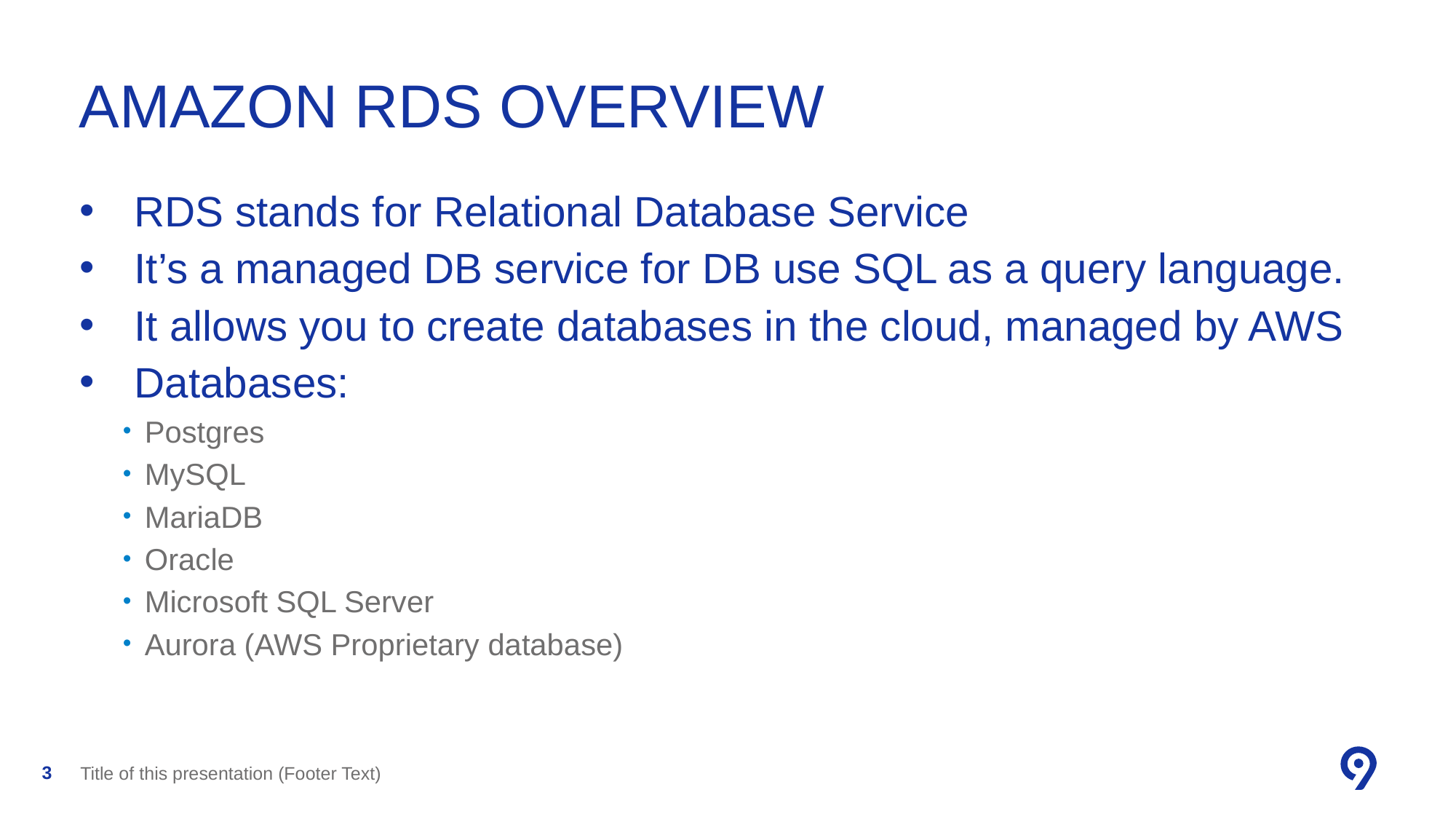

# Amazon RDS Overview
RDS stands for Relational Database Service
It’s a managed DB service for DB use SQL as a query language.
It allows you to create databases in the cloud, managed by AWS
Databases:
Postgres
MySQL
MariaDB
Oracle
Microsoft SQL Server
Aurora (AWS Proprietary database)
Title of this presentation (Footer Text)
3